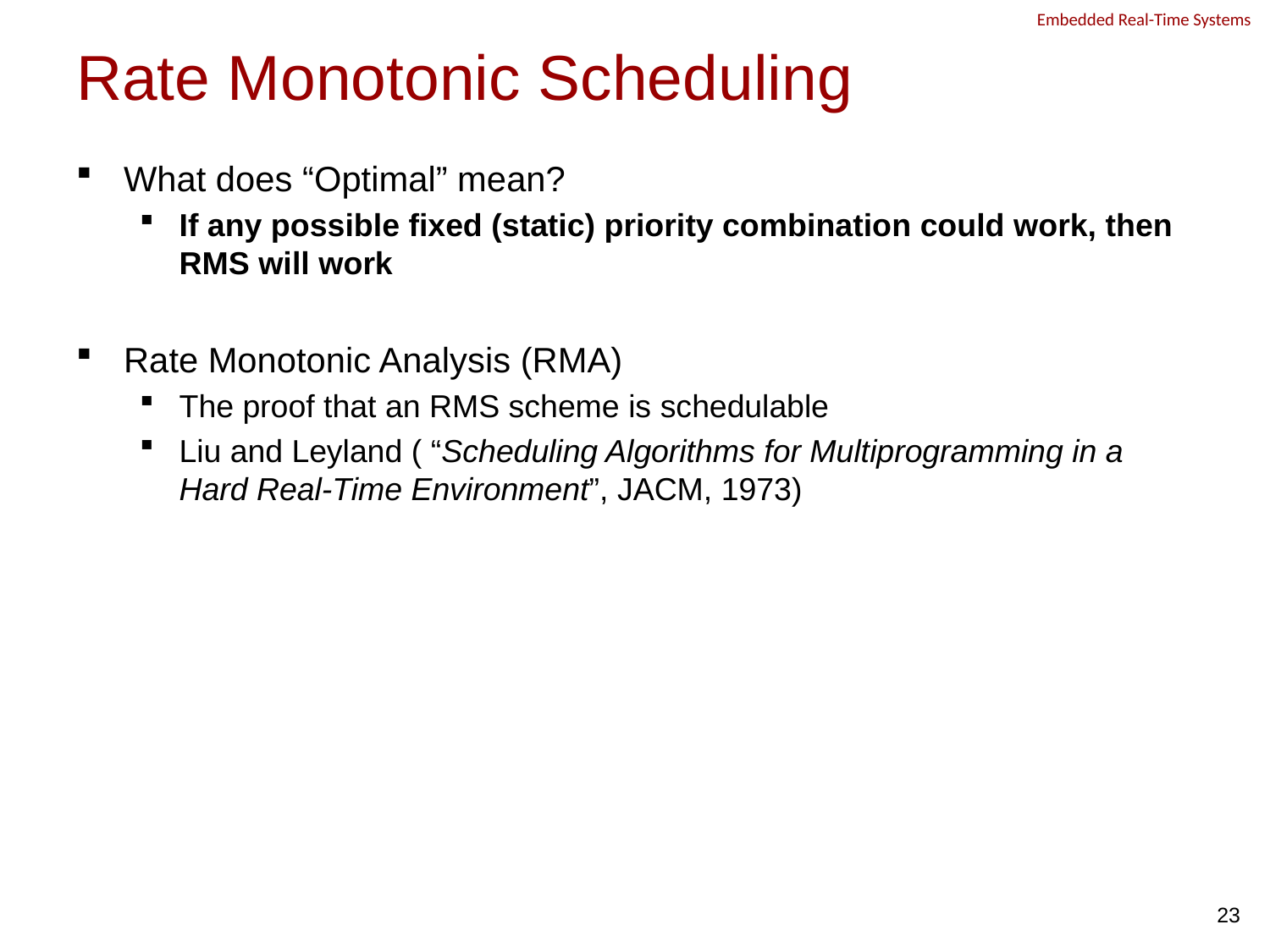

# Rate Monotonic Scheduling
What does “Optimal” mean?
If any possible fixed (static) priority combination could work, then RMS will work

Rate Monotonic Analysis (RMA)
The proof that an RMS scheme is schedulable
Liu and Leyland ( “Scheduling Algorithms for Multiprogramming in a Hard Real-Time Environment”, JACM, 1973)

23